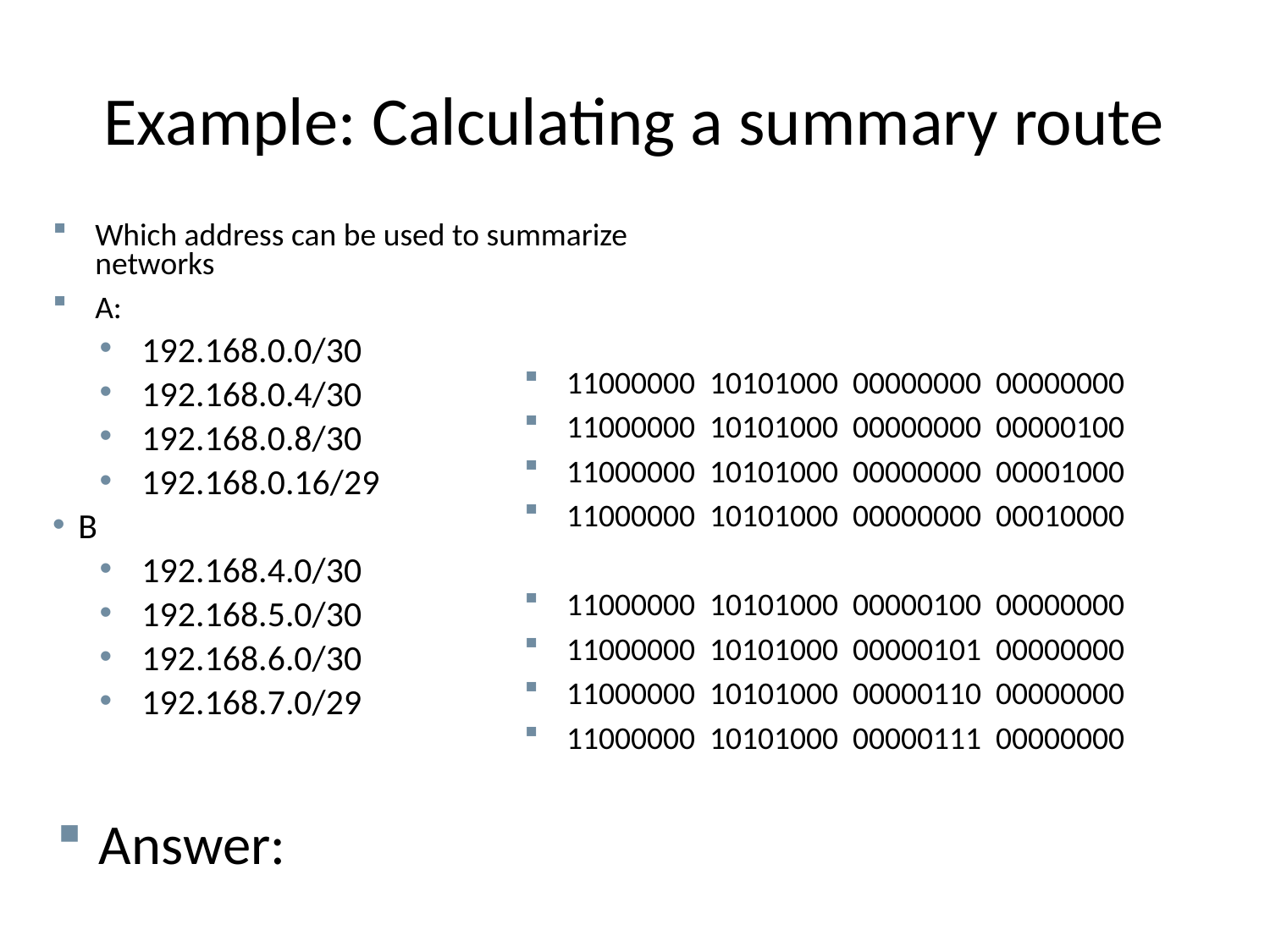

# Example: Calculating a summary route
Which address can be used to summarize networks
A:
192.168.0.0/30
192.168.0.4/30
192.168.0.8/30
192.168.0.16/29
B
192.168.4.0/30
192.168.5.0/30
192.168.6.0/30
192.168.7.0/29

11000000  10101000  00000000  00000000
11000000  10101000  00000000  00000100
11000000  10101000  00000000  00001000
11000000  10101000  00000000  00010000

11000000  10101000  00000100  00000000
11000000  10101000  00000101  00000000
11000000  10101000  00000110  00000000
11000000  10101000  00000111  00000000
Answer: